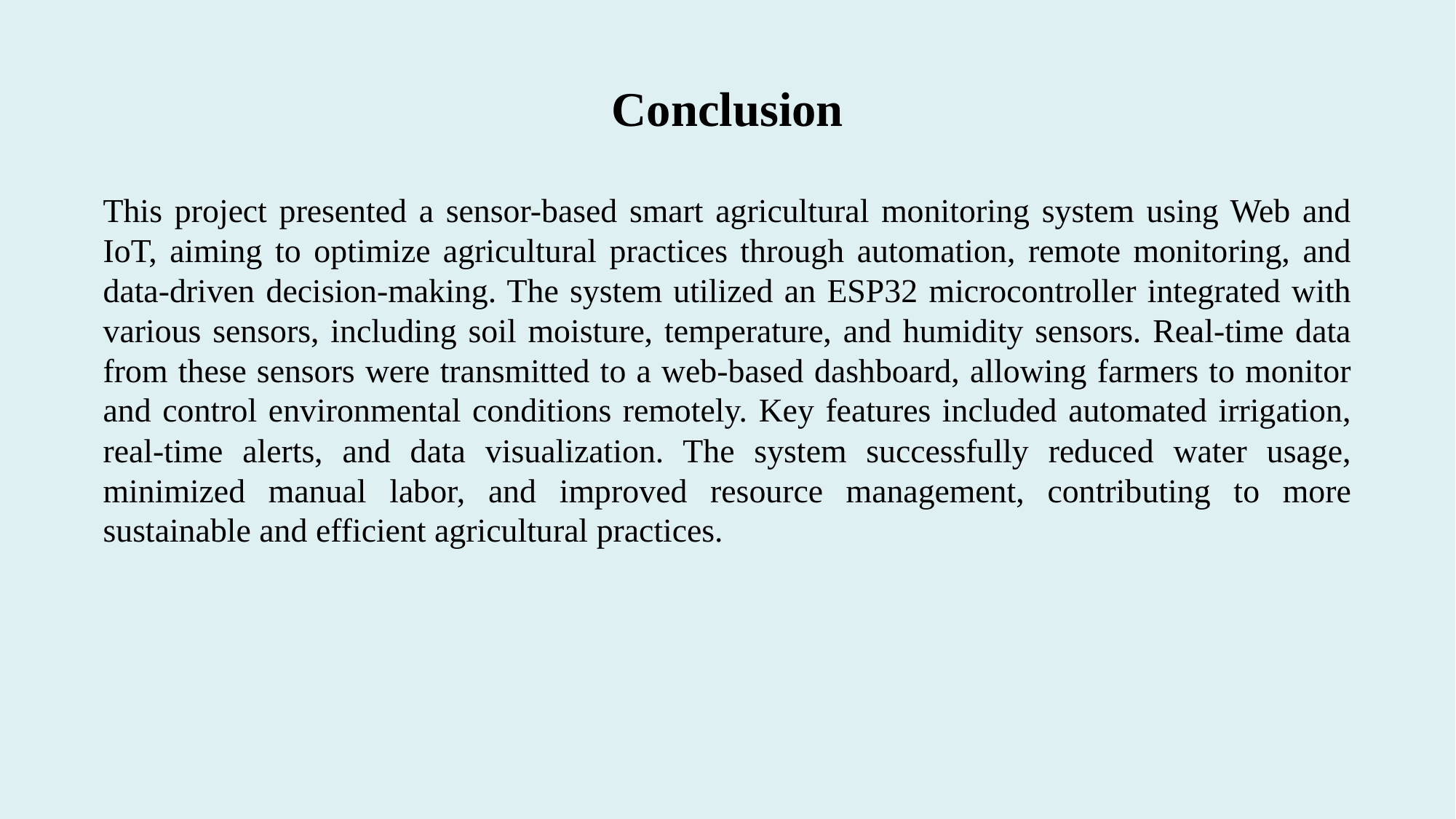

# Conclusion
This project presented a sensor-based smart agricultural monitoring system using Web and IoT, aiming to optimize agricultural practices through automation, remote monitoring, and data-driven decision-making. The system utilized an ESP32 microcontroller integrated with various sensors, including soil moisture, temperature, and humidity sensors. Real-time data from these sensors were transmitted to a web-based dashboard, allowing farmers to monitor and control environmental conditions remotely. Key features included automated irrigation, real-time alerts, and data visualization. The system successfully reduced water usage, minimized manual labor, and improved resource management, contributing to more sustainable and efficient agricultural practices.